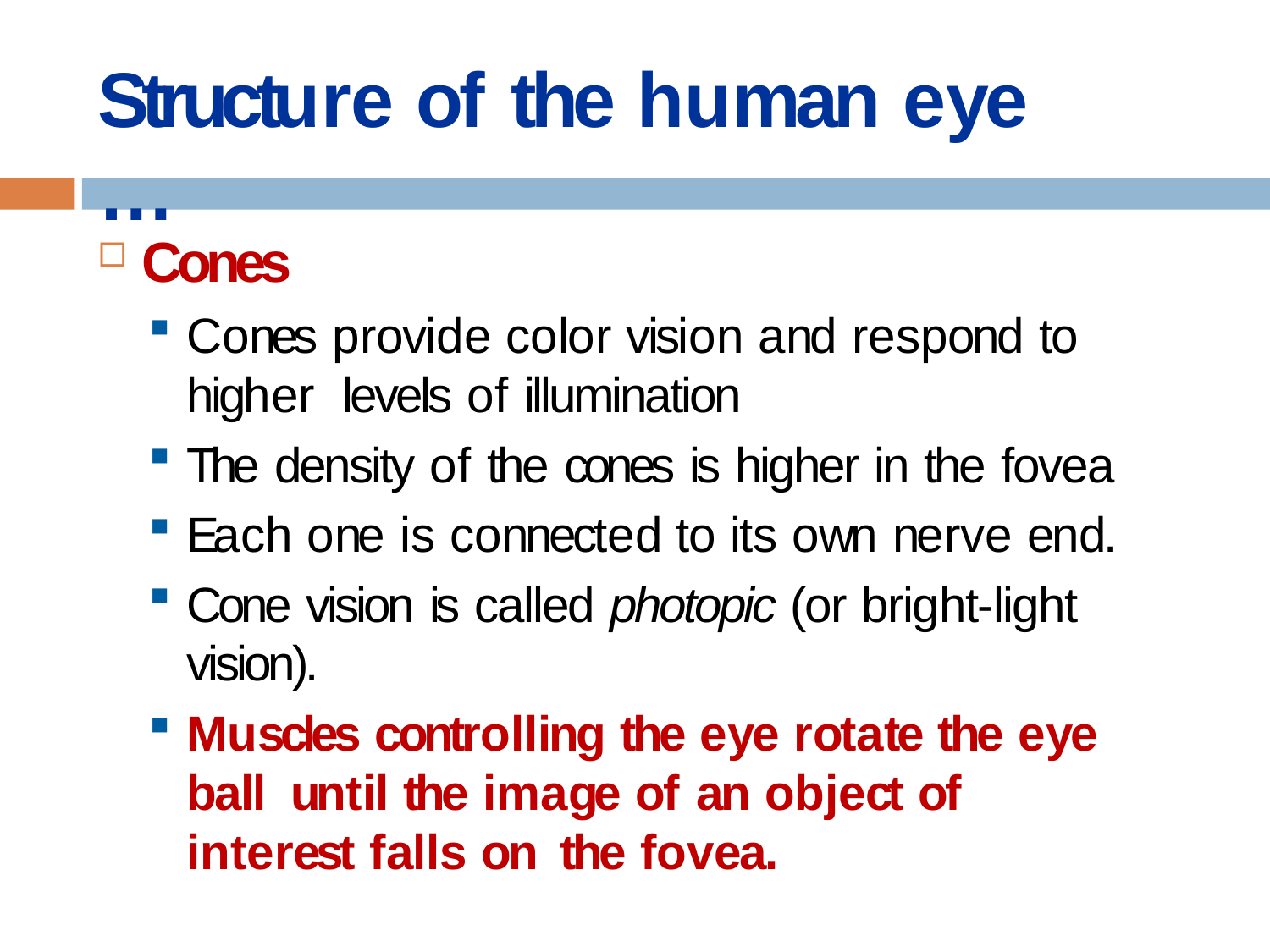

# Structure of the human eye …
Cones
Cones provide color vision and respond to higher  levels of illumination
The density of the cones is higher in the fovea
Each one is connected to its own nerve end.
Cone vision is called photopic (or bright-light vision).
Muscles controlling the eye rotate the eye ball  until the image of an object of interest falls on  the fovea.